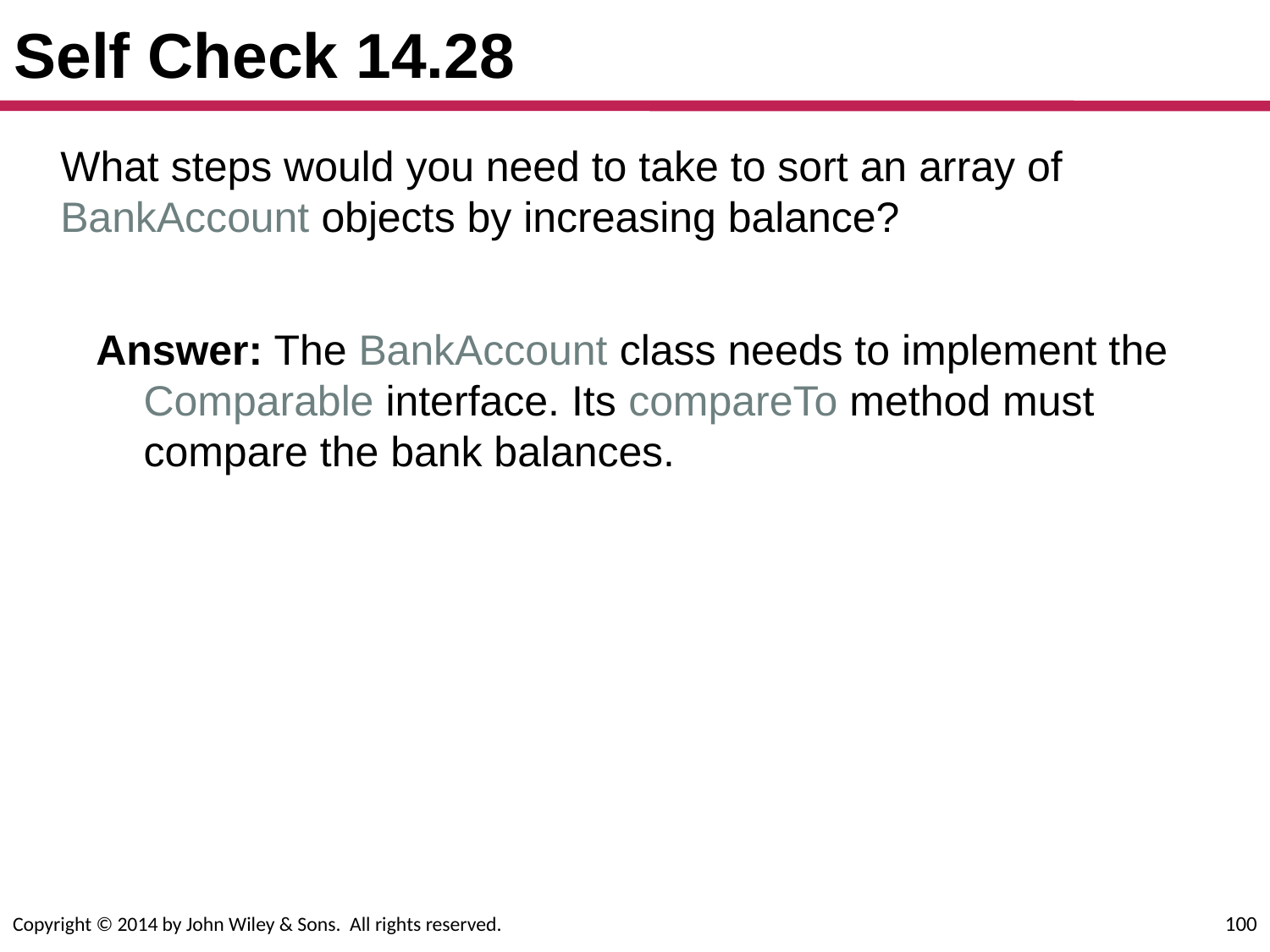

# Self Check 14.28
	What steps would you need to take to sort an array of BankAccount objects by increasing balance?
Answer: The BankAccount class needs to implement the Comparable interface. Its compareTo method must compare the bank balances.